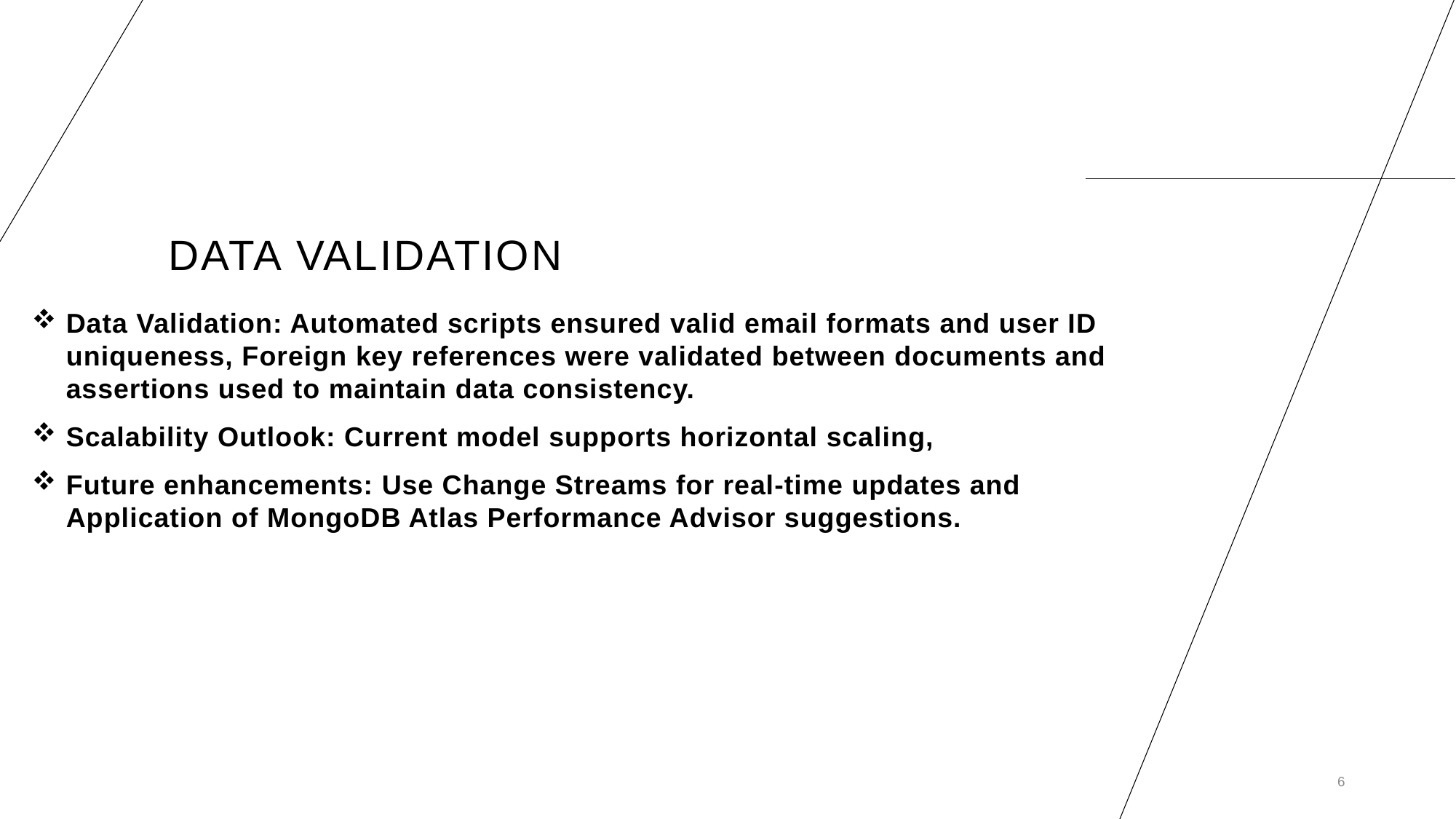

# Data Validation
Data Validation: Automated scripts ensured valid email formats and user ID uniqueness, Foreign key references were validated between documents and assertions used to maintain data consistency.
Scalability Outlook: Current model supports horizontal scaling,
Future enhancements: Use Change Streams for real-time updates and Application of MongoDB Atlas Performance Advisor suggestions.
6